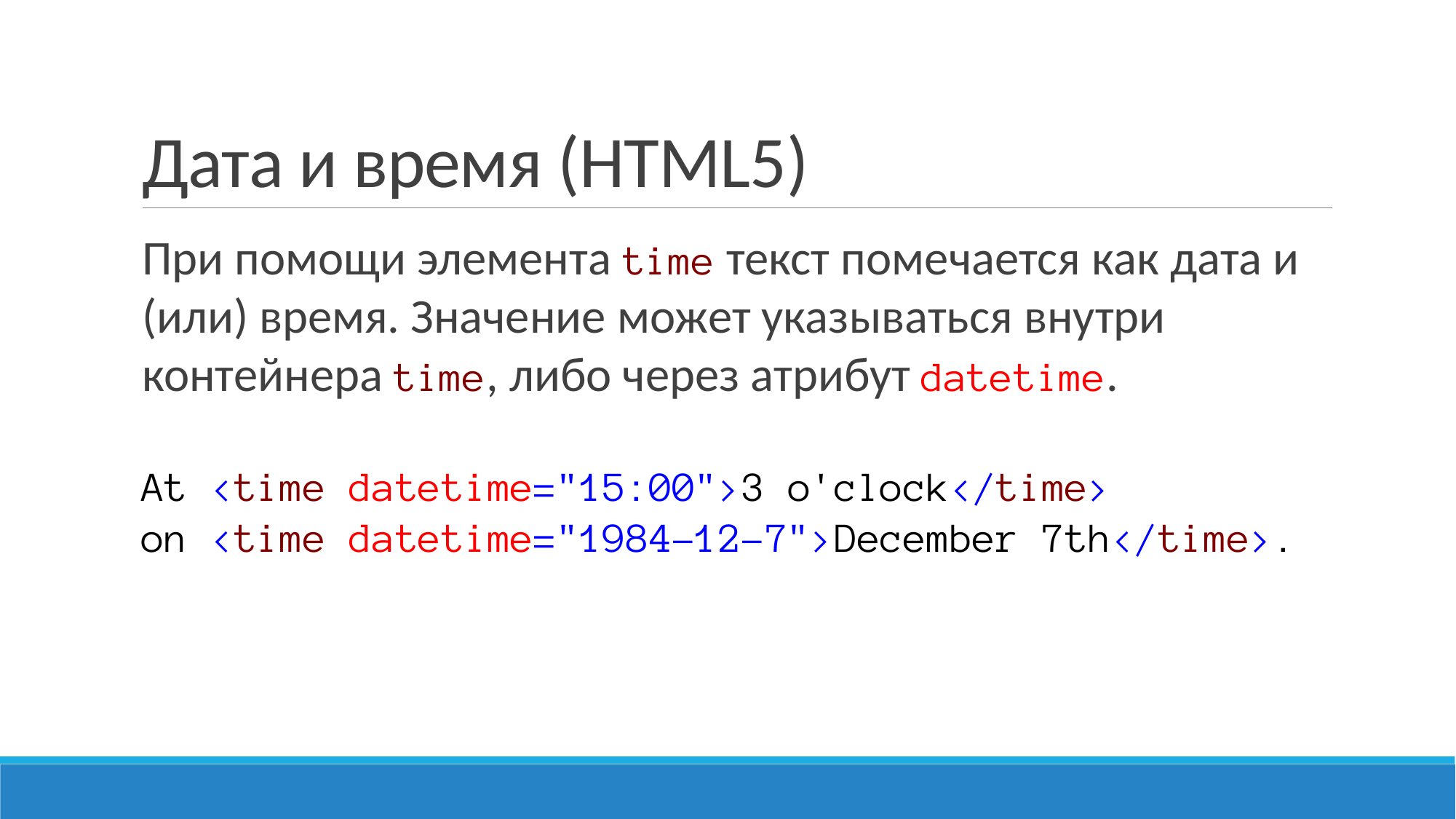

# Дата и время (HTML5)
При помощи элемента time текст помечается как дата и (или) время. Значение может указываться внутри контейнера time, либо через атрибут datetime.

At <time datetime="15:00">3 o'clock</time>
on <time datetime="1984-12-7">December 7th</time>.